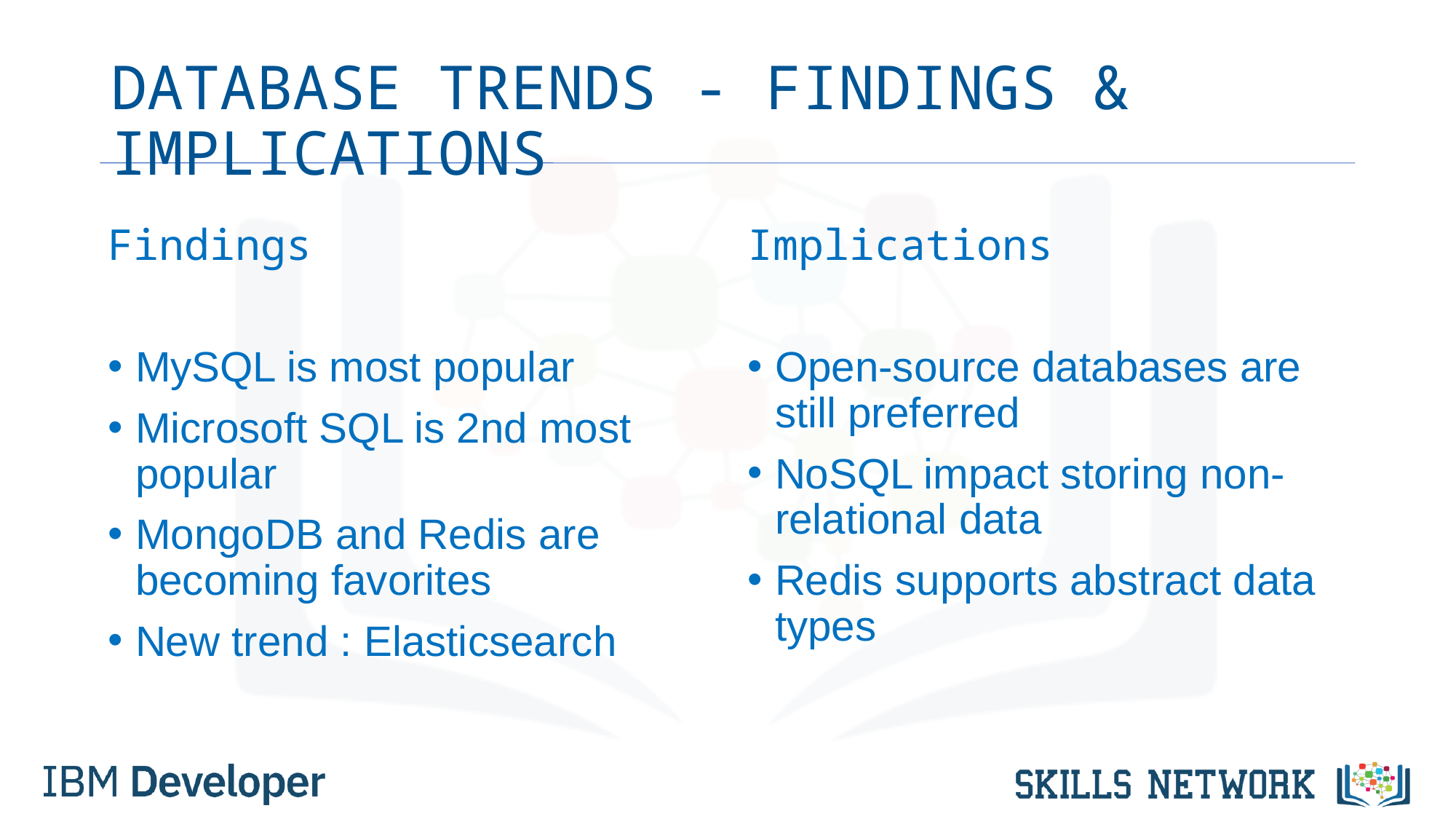

# DATABASE TRENDS - FINDINGS & IMPLICATIONS
Findings

MySQL is most popular
Microsoft SQL is 2nd most popular
MongoDB and Redis are becoming favorites
New trend : Elasticsearch
Implications

Open-source databases are still preferred
NoSQL impact storing non-relational data
Redis supports abstract data types